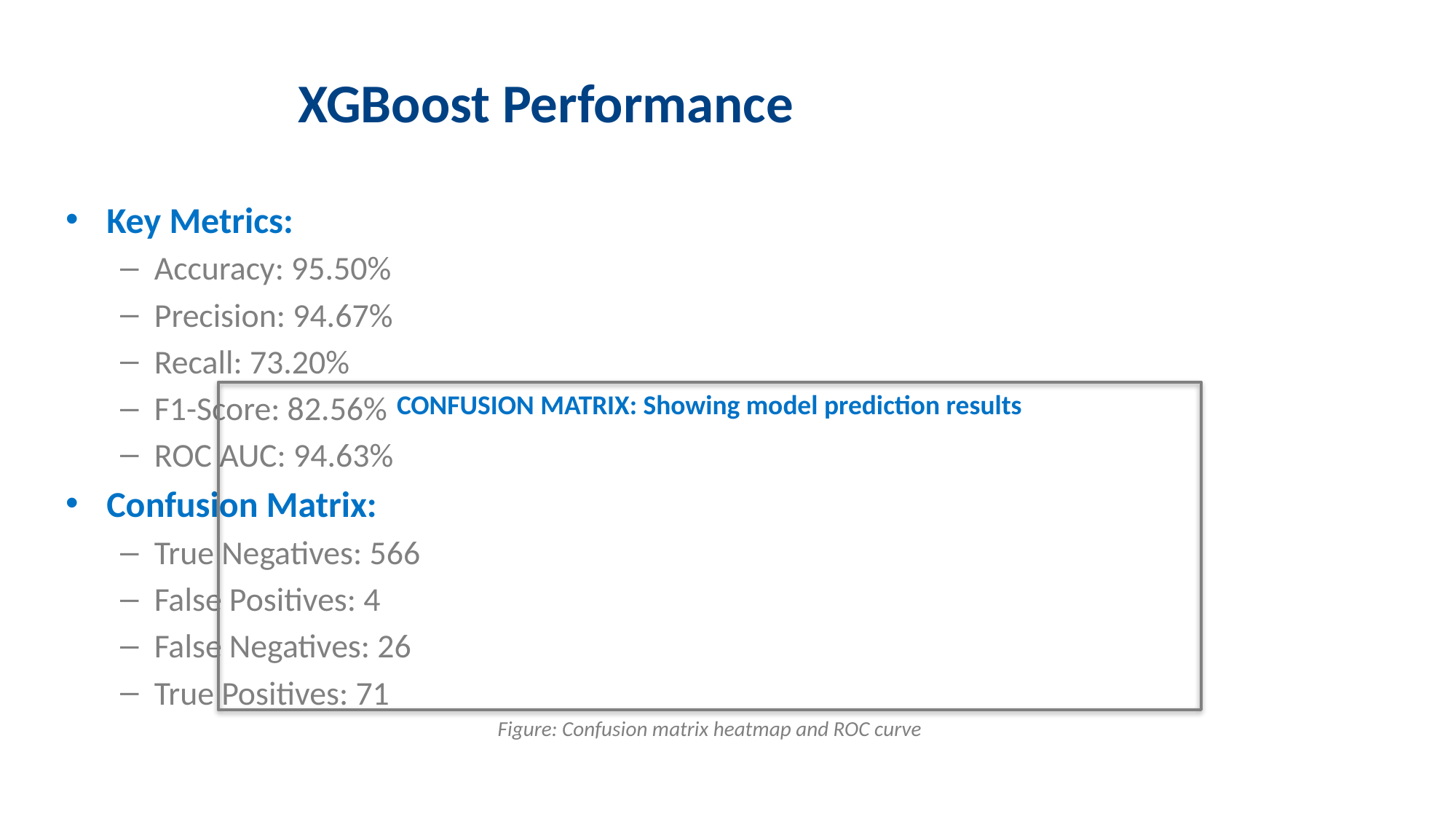

# XGBoost Performance
Key Metrics:
Accuracy: 95.50%
Precision: 94.67%
Recall: 73.20%
F1-Score: 82.56%
ROC AUC: 94.63%
Confusion Matrix:
True Negatives: 566
False Positives: 4
False Negatives: 26
True Positives: 71
CONFUSION MATRIX: Showing model prediction results

Figure: Confusion matrix heatmap and ROC curve